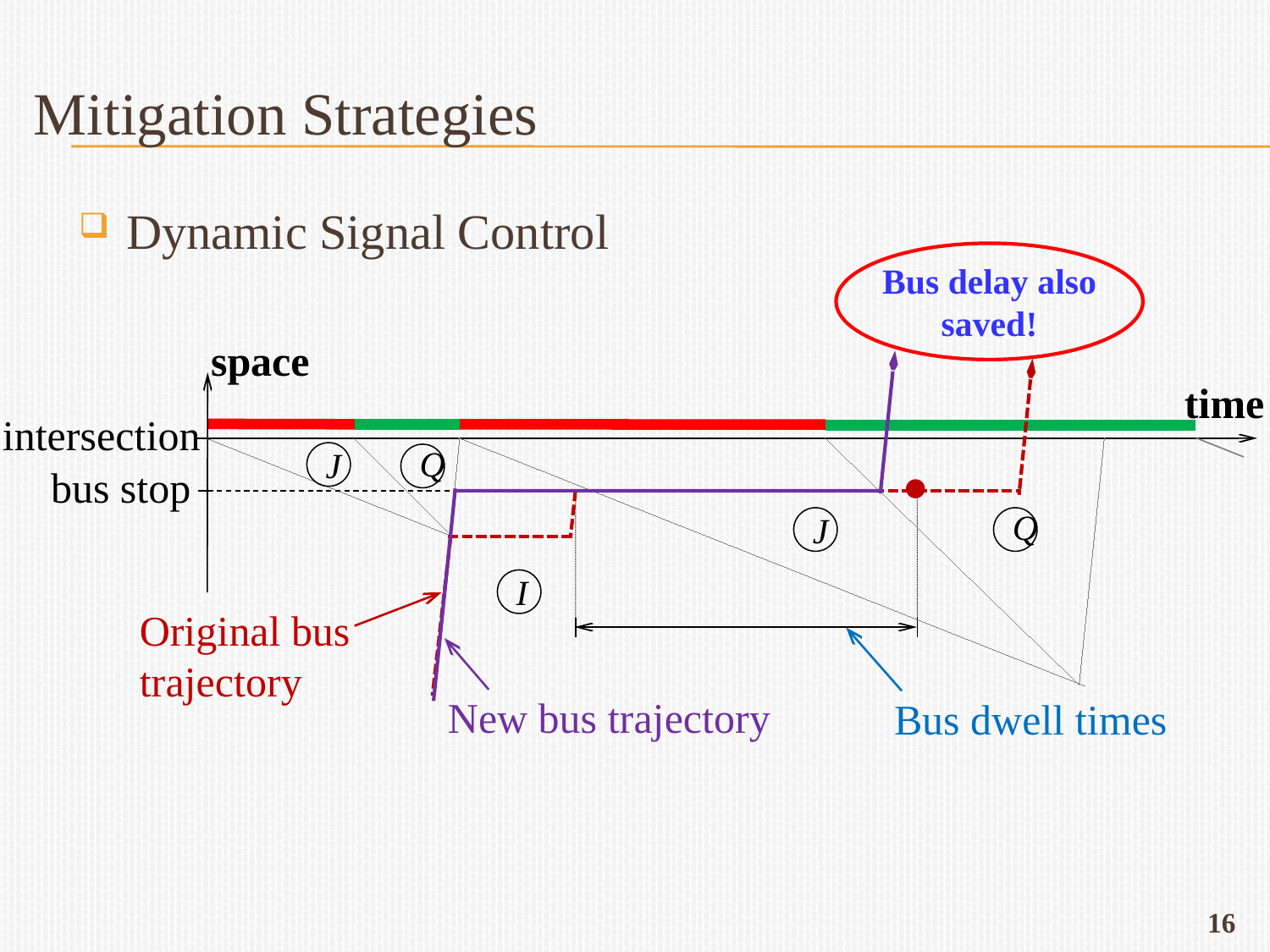

# Mitigation Strategies
Dynamic Signal Control
Bus delay also saved!
space
time
intersection
J
Q
bus stop

J
Q
I
Original bus trajectory
New bus trajectory
Bus dwell times
16